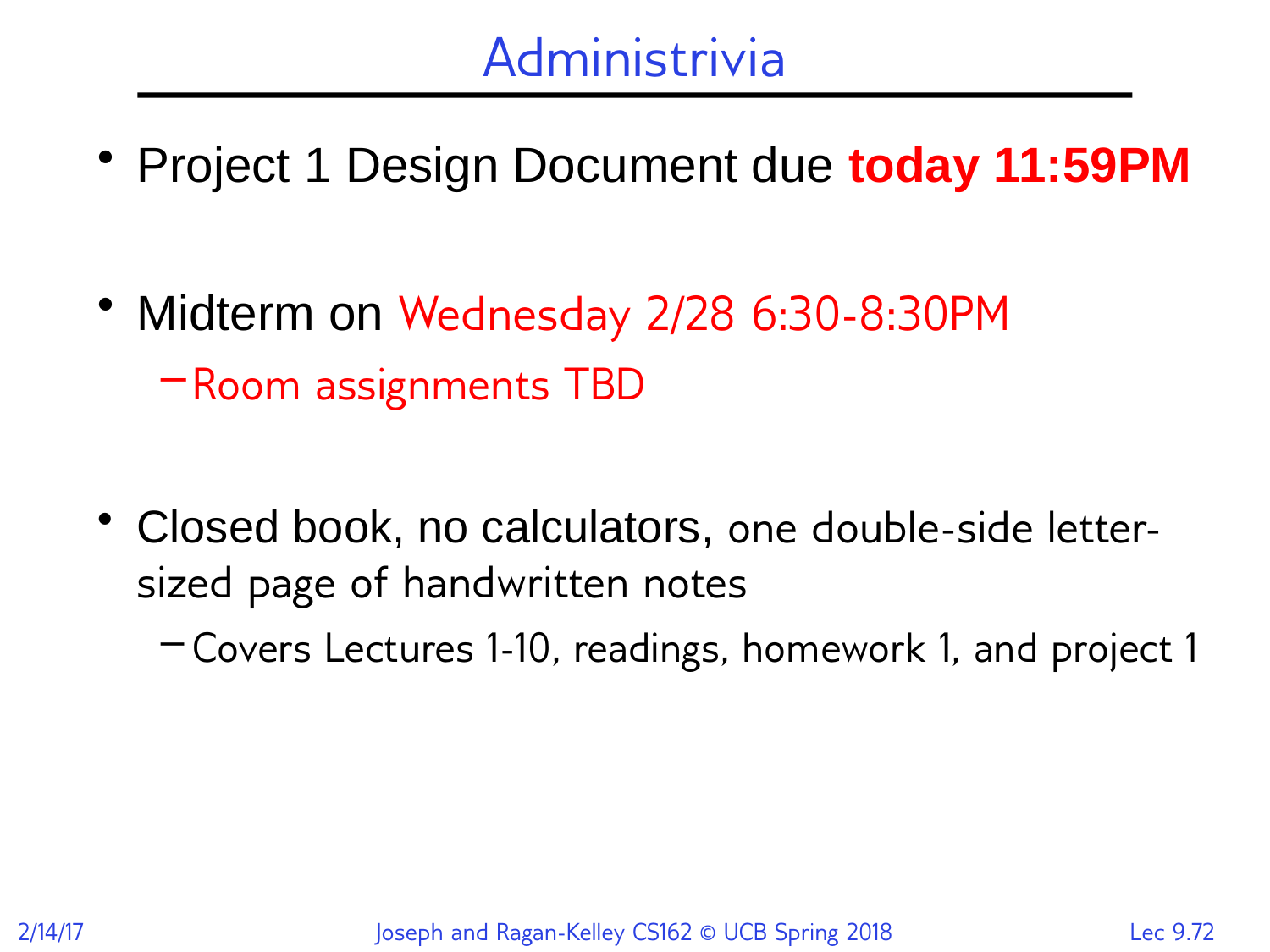

# Administrivia
Project 1 Design Document due today 11:59PM

Midterm on Wednesday 2/28 6:30-8:30PM
Room assignments TBD

Closed book, no calculators, one double-side letter-sized page of handwritten notes
Covers Lectures 1-10, readings, homework 1, and project 1